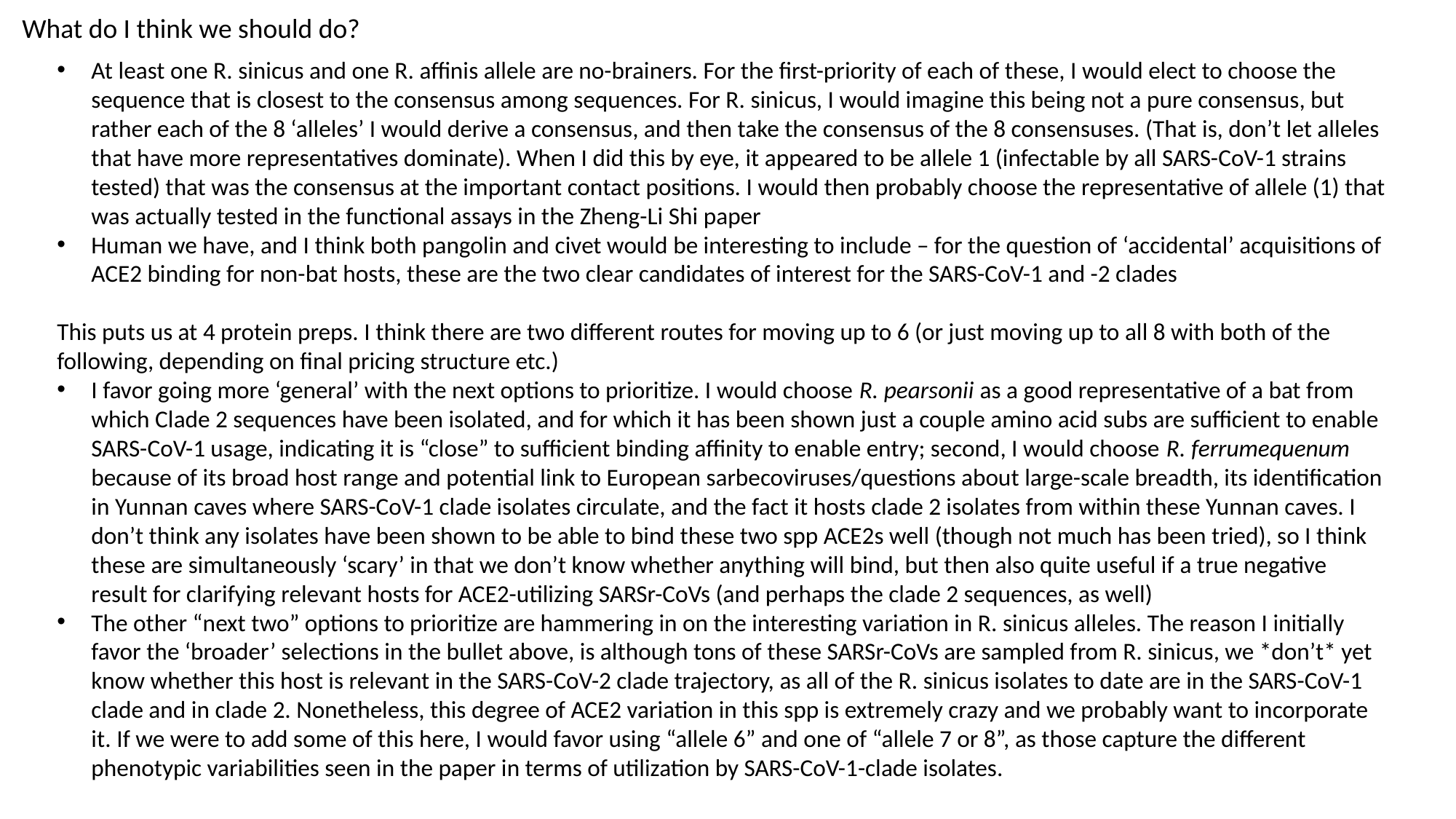

What do I think we should do?
At least one R. sinicus and one R. affinis allele are no-brainers. For the first-priority of each of these, I would elect to choose the sequence that is closest to the consensus among sequences. For R. sinicus, I would imagine this being not a pure consensus, but rather each of the 8 ‘alleles’ I would derive a consensus, and then take the consensus of the 8 consensuses. (That is, don’t let alleles that have more representatives dominate). When I did this by eye, it appeared to be allele 1 (infectable by all SARS-CoV-1 strains tested) that was the consensus at the important contact positions. I would then probably choose the representative of allele (1) that was actually tested in the functional assays in the Zheng-Li Shi paper
Human we have, and I think both pangolin and civet would be interesting to include – for the question of ‘accidental’ acquisitions of ACE2 binding for non-bat hosts, these are the two clear candidates of interest for the SARS-CoV-1 and -2 clades

This puts us at 4 protein preps. I think there are two different routes for moving up to 6 (or just moving up to all 8 with both of the following, depending on final pricing structure etc.)
I favor going more ‘general’ with the next options to prioritize. I would choose R. pearsonii as a good representative of a bat from which Clade 2 sequences have been isolated, and for which it has been shown just a couple amino acid subs are sufficient to enable SARS-CoV-1 usage, indicating it is “close” to sufficient binding affinity to enable entry; second, I would choose R. ferrumequenum because of its broad host range and potential link to European sarbecoviruses/questions about large-scale breadth, its identification in Yunnan caves where SARS-CoV-1 clade isolates circulate, and the fact it hosts clade 2 isolates from within these Yunnan caves. I don’t think any isolates have been shown to be able to bind these two spp ACE2s well (though not much has been tried), so I think these are simultaneously ‘scary’ in that we don’t know whether anything will bind, but then also quite useful if a true negative result for clarifying relevant hosts for ACE2-utilizing SARSr-CoVs (and perhaps the clade 2 sequences, as well)
The other “next two” options to prioritize are hammering in on the interesting variation in R. sinicus alleles. The reason I initially favor the ‘broader’ selections in the bullet above, is although tons of these SARSr-CoVs are sampled from R. sinicus, we *don’t* yet know whether this host is relevant in the SARS-CoV-2 clade trajectory, as all of the R. sinicus isolates to date are in the SARS-CoV-1 clade and in clade 2. Nonetheless, this degree of ACE2 variation in this spp is extremely crazy and we probably want to incorporate it. If we were to add some of this here, I would favor using “allele 6” and one of “allele 7 or 8”, as those capture the different phenotypic variabilities seen in the paper in terms of utilization by SARS-CoV-1-clade isolates.